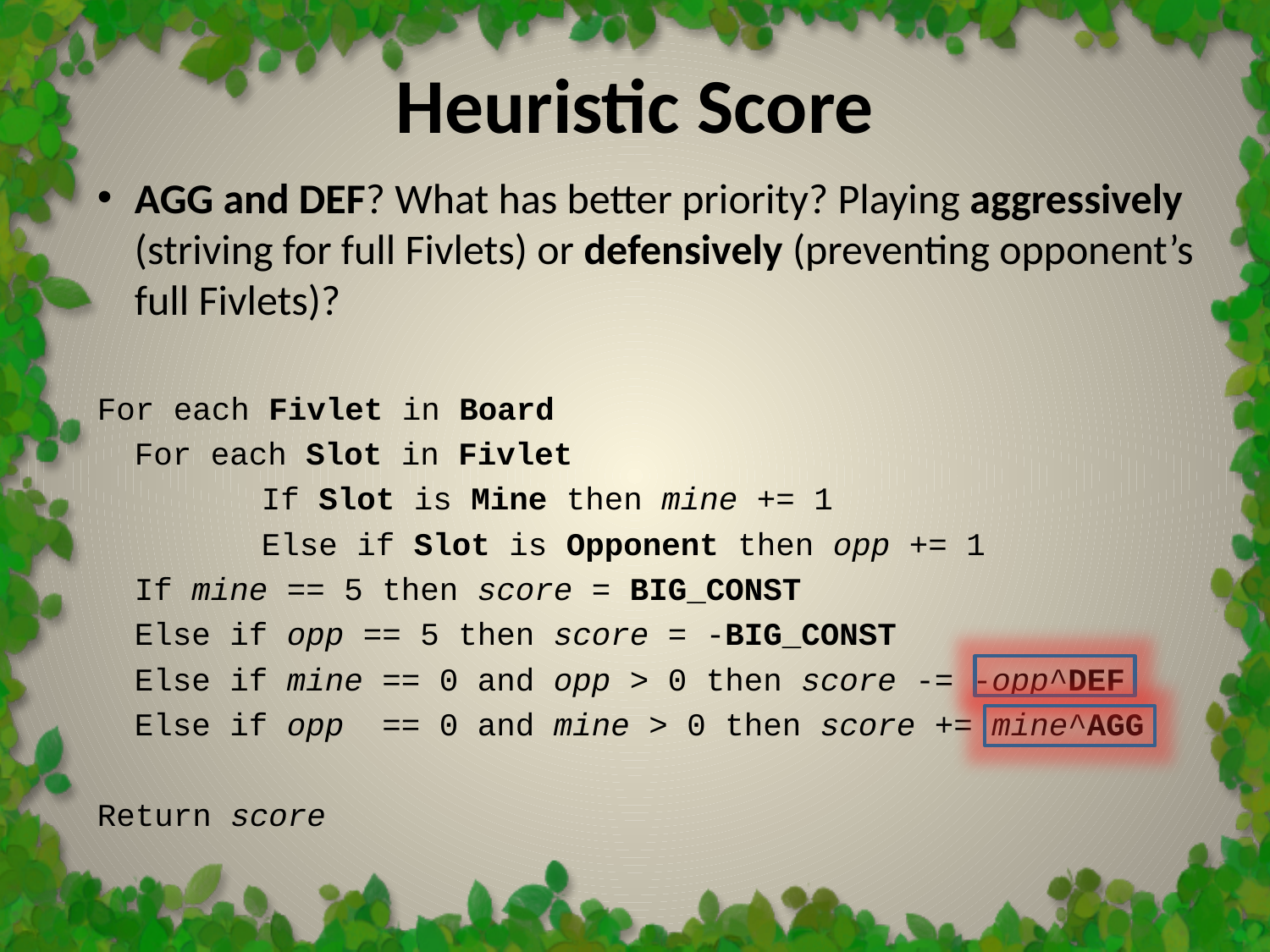

Heuristic Score
AGG and DEF? What has better priority? Playing aggressively (striving for full Fivlets) or defensively (preventing opponent’s full Fivlets)?

For each Fivlet in Board
	For each Slot in Fivlet
		If Slot is Mine then mine += 1
		Else if Slot is Opponent then opp += 1
	If mine == 5 then score = BIG_CONST
	Else if opp == 5 then score = -BIG_CONST
	Else if mine == 0 and opp > 0 then score -= -opp^DEF
	Else if opp  == 0 and mine > 0 then score += mine^AGG

Return score